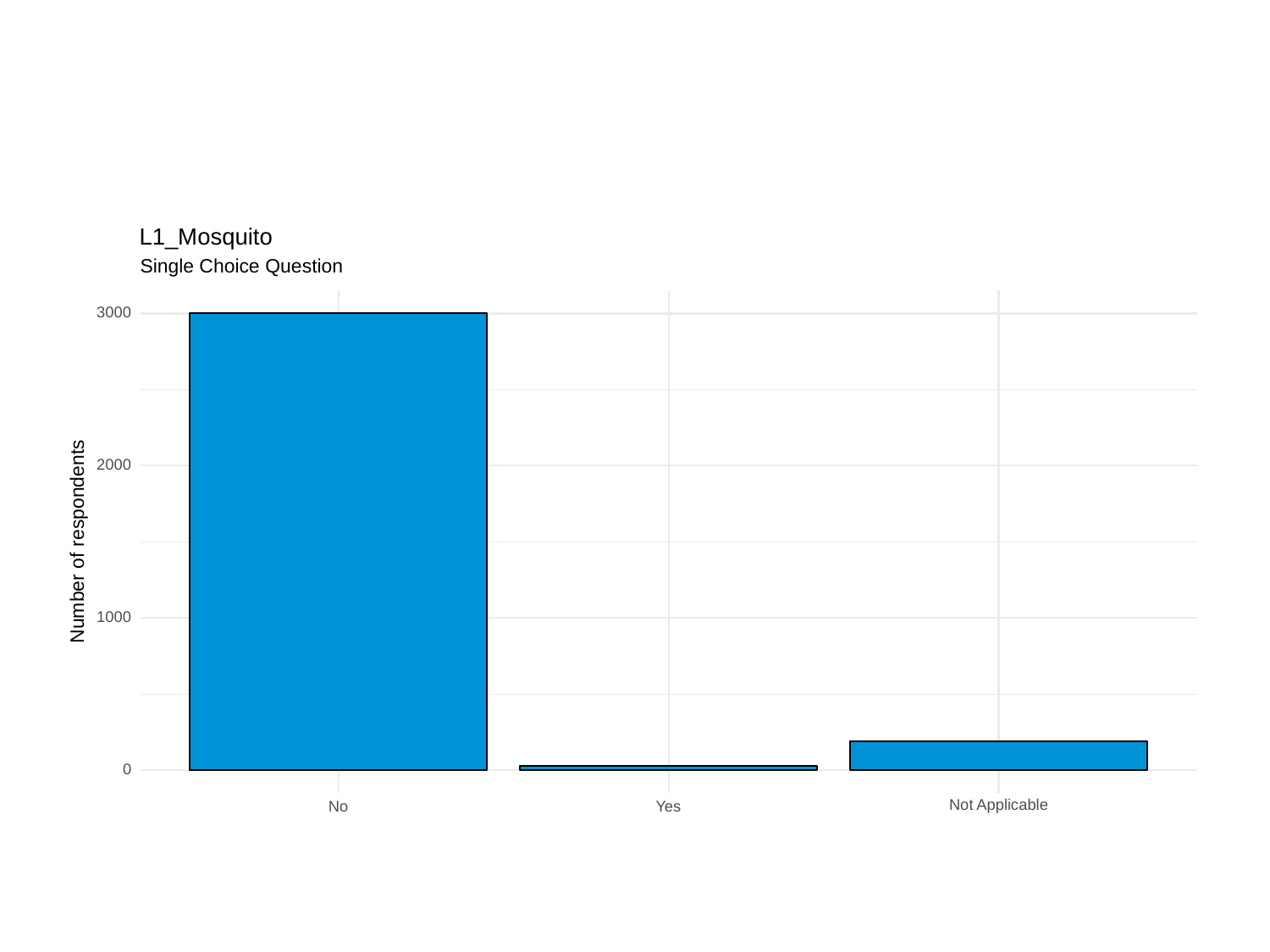

L1_Mosquito
Single Choice Question

3000

2000

Number of respondents

1000

0

Not Applicable
No
Yes